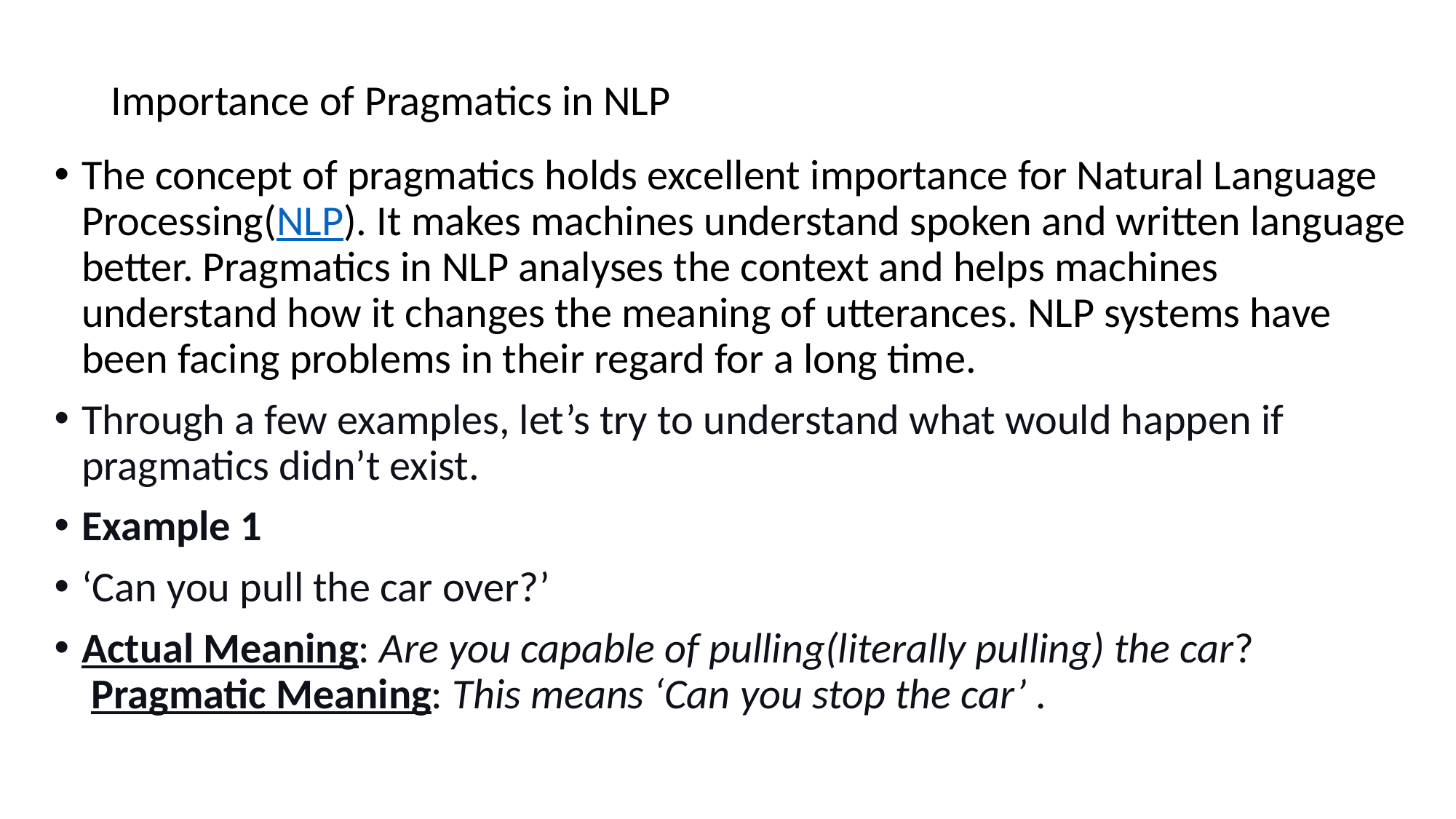

# Importance of Pragmatics in NLP

The concept of pragmatics holds excellent importance for Natural Language Processing(NLP). It makes machines understand spoken and written language better. Pragmatics in NLP analyses the context and helps machines understand how it changes the meaning of utterances. NLP systems have been facing problems in their regard for a long time.
Through a few examples, let’s try to understand what would happen if pragmatics didn’t exist.
Example 1
‘Can you pull the car over?’
Actual Meaning: Are you capable of pulling(literally pulling) the car? 
 Pragmatic Meaning: This means ‘Can you stop the car’ .